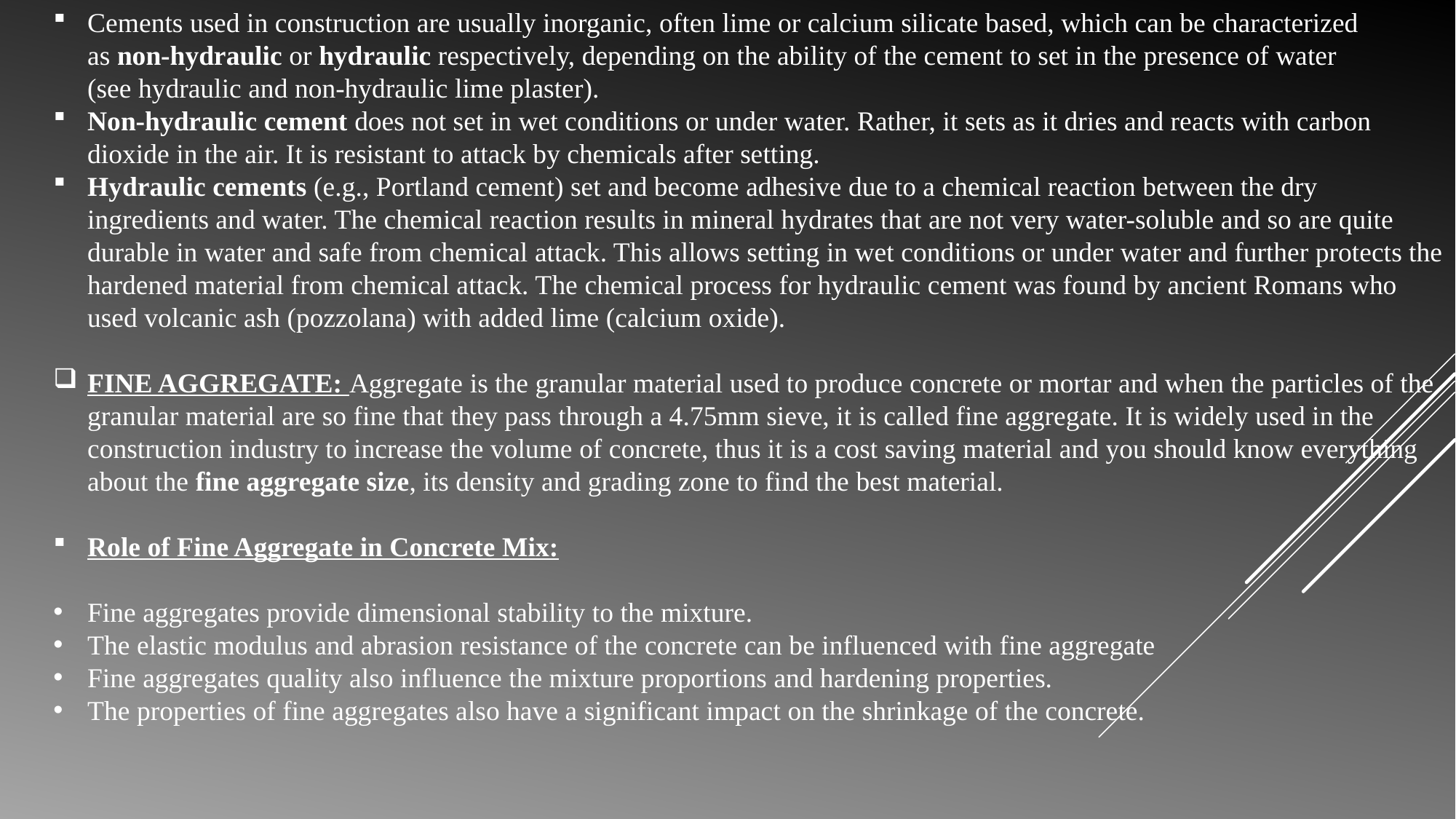

Cements used in construction are usually inorganic, often lime or calcium silicate based, which can be characterized as non-hydraulic or hydraulic respectively, depending on the ability of the cement to set in the presence of water (see hydraulic and non-hydraulic lime plaster).
Non-hydraulic cement does not set in wet conditions or under water. Rather, it sets as it dries and reacts with carbon dioxide in the air. It is resistant to attack by chemicals after setting.
Hydraulic cements (e.g., Portland cement) set and become adhesive due to a chemical reaction between the dry ingredients and water. The chemical reaction results in mineral hydrates that are not very water-soluble and so are quite durable in water and safe from chemical attack. This allows setting in wet conditions or under water and further protects the hardened material from chemical attack. The chemical process for hydraulic cement was found by ancient Romans who used volcanic ash (pozzolana) with added lime (calcium oxide).

FINE AGGREGATE: Aggregate is the granular material used to produce concrete or mortar and when the particles of the granular material are so fine that they pass through a 4.75mm sieve, it is called fine aggregate. It is widely used in the construction industry to increase the volume of concrete, thus it is a cost saving material and you should know everything about the fine aggregate size, its density and grading zone to find the best material.

Role of Fine Aggregate in Concrete Mix:

Fine aggregates provide dimensional stability to the mixture.
The elastic modulus and abrasion resistance of the concrete can be influenced with fine aggregate
Fine aggregates quality also influence the mixture proportions and hardening properties.
The properties of fine aggregates also have a significant impact on the shrinkage of the concrete.